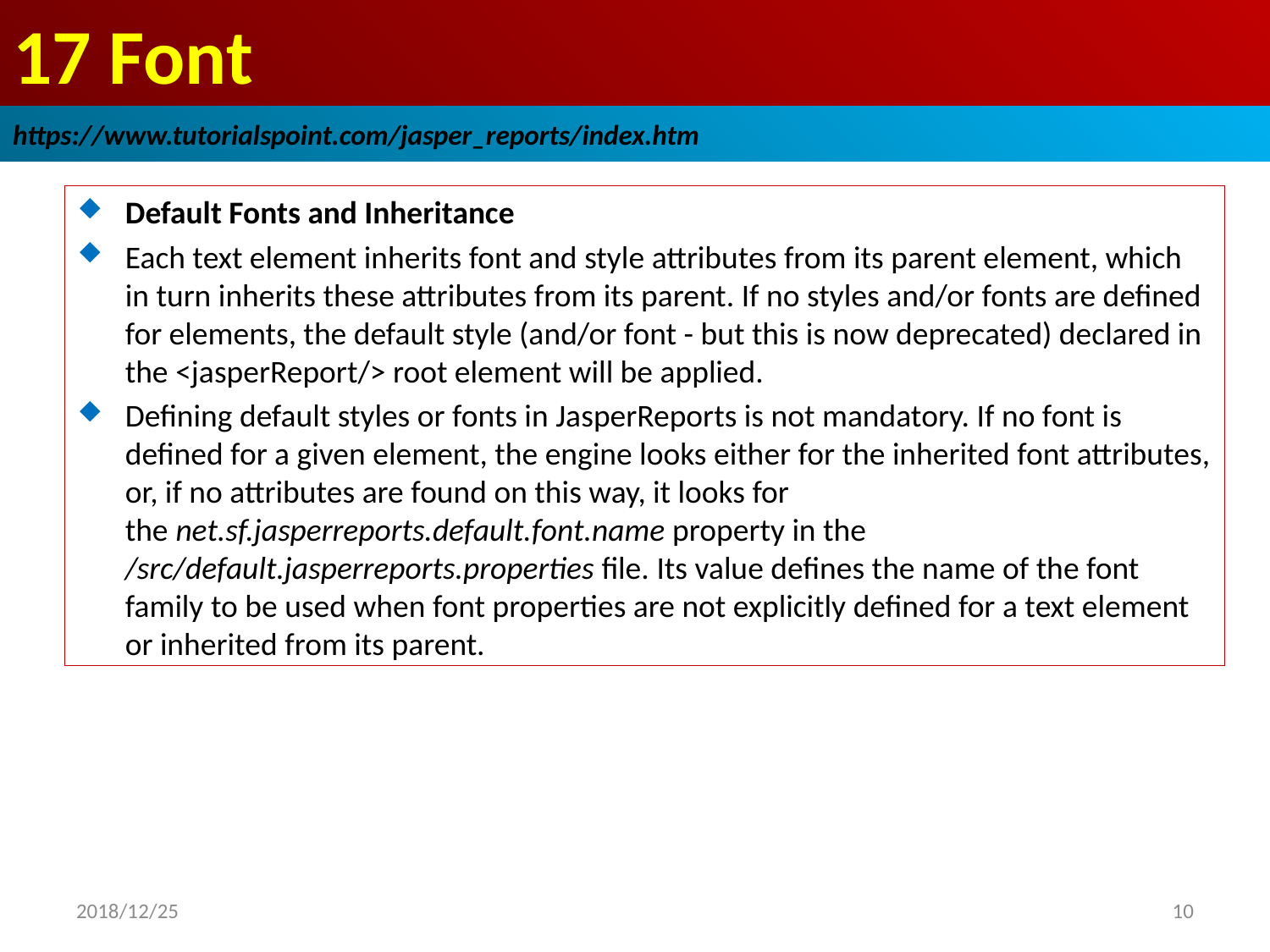

# 17 Font
https://www.tutorialspoint.com/jasper_reports/index.htm
Default Fonts and Inheritance
Each text element inherits font and style attributes from its parent element, which in turn inherits these attributes from its parent. If no styles and/or fonts are defined for elements, the default style (and/or font - but this is now deprecated) declared in the <jasperReport/> root element will be applied.
Defining default styles or fonts in JasperReports is not mandatory. If no font is defined for a given element, the engine looks either for the inherited font attributes, or, if no attributes are found on this way, it looks for the net.sf.jasperreports.default.font.name property in the /src/default.jasperreports.properties file. Its value defines the name of the font family to be used when font properties are not explicitly defined for a text element or inherited from its parent.
2018/12/25
10